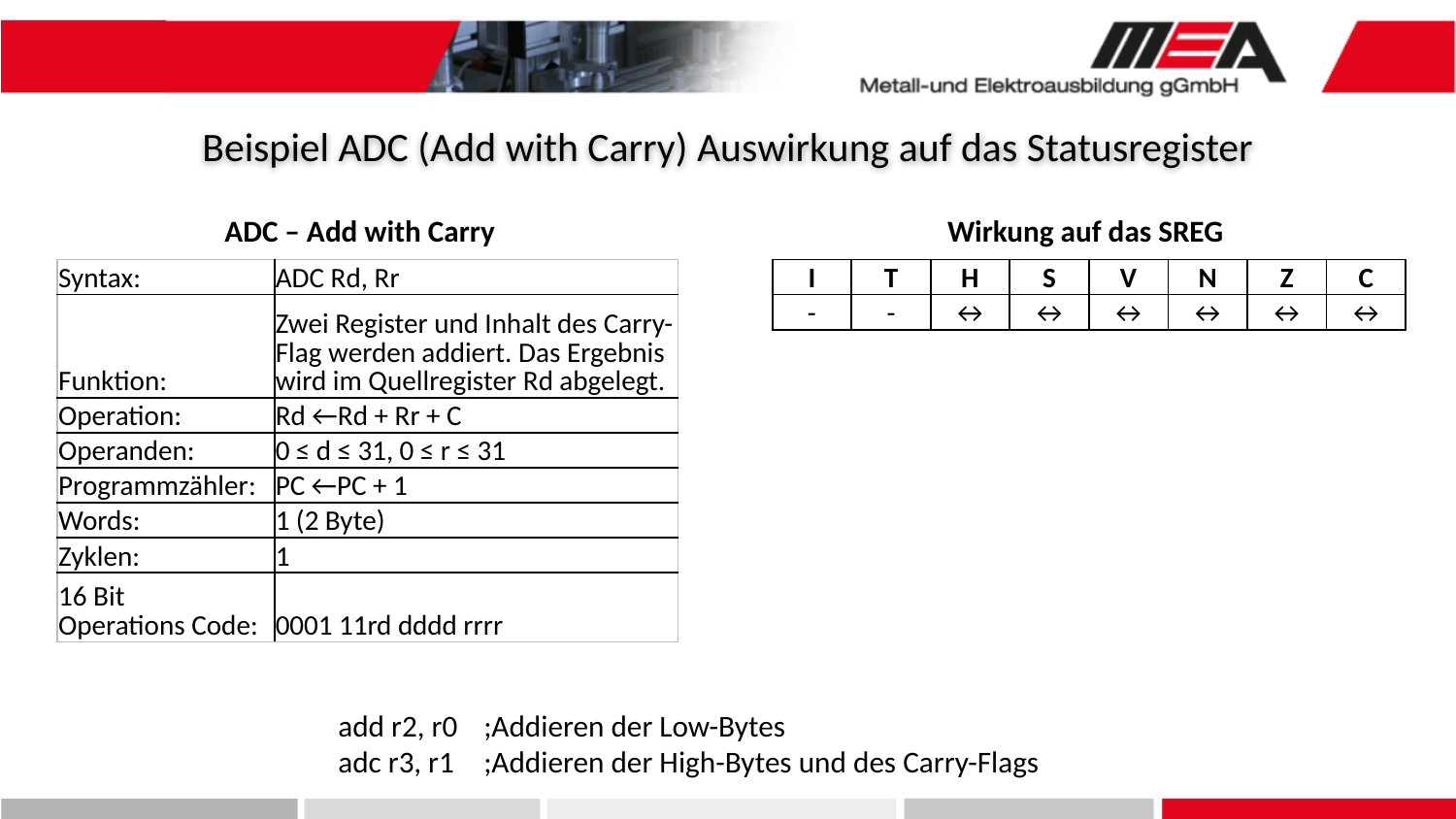

Beispiel ADC (Add with Carry) Auswirkung auf das Statusregister
ADC – Add with Carry
Wirkung auf das SREG
| Syntax: | ADC Rd, Rr |
| --- | --- |
| Funktion: | Zwei Register und Inhalt des Carry-Flag werden addiert. Das Ergebnis wird im Quellregister Rd abgelegt. |
| Operation: | Rd ←Rd + Rr + C |
| Operanden: | 0 ≤ d ≤ 31, 0 ≤ r ≤ 31 |
| Programmzähler: | PC ←PC + 1 |
| Words: | 1 (2 Byte) |
| Zyklen: | 1 |
| 16 Bit Operations Code: | 0001 11rd dddd rrrr |
| I | T | H | S | V | N | Z | C |
| --- | --- | --- | --- | --- | --- | --- | --- |
| - | - | ↔ | ↔ | ↔ | ↔ | ↔ | ↔ |
add r2, r0 	;Addieren der Low-Bytes
adc r3, r1	;Addieren der High-Bytes und des Carry-Flags